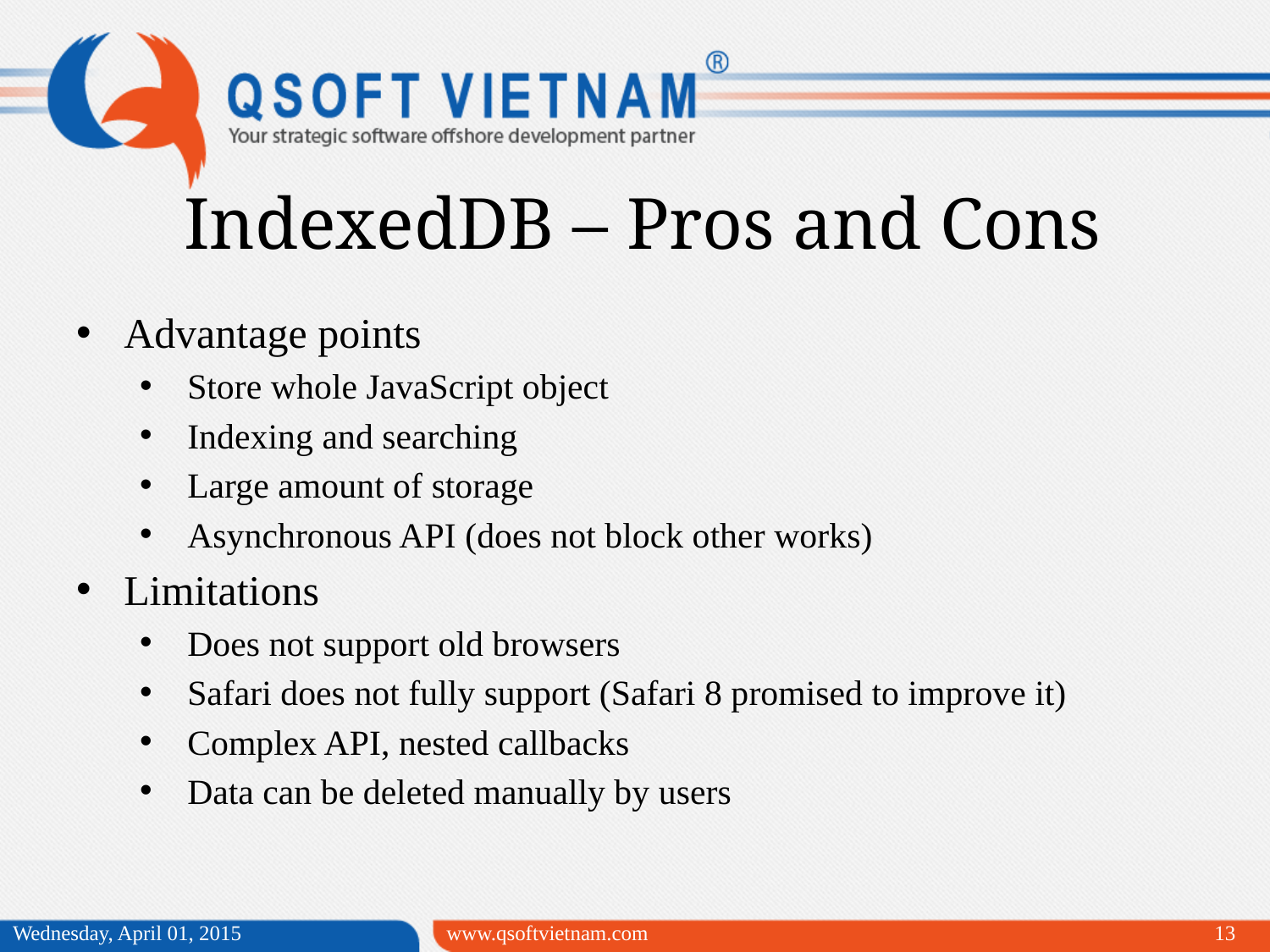

IndexedDB – Pros and Cons
Advantage points
Store whole JavaScript object
Indexing and searching
Large amount of storage
Asynchronous API (does not block other works)
Limitations
Does not support old browsers
Safari does not fully support (Safari 8 promised to improve it)
Complex API, nested callbacks
Data can be deleted manually by users

Wednesday, April 01, 2015
www.qsoftvietnam.com
13